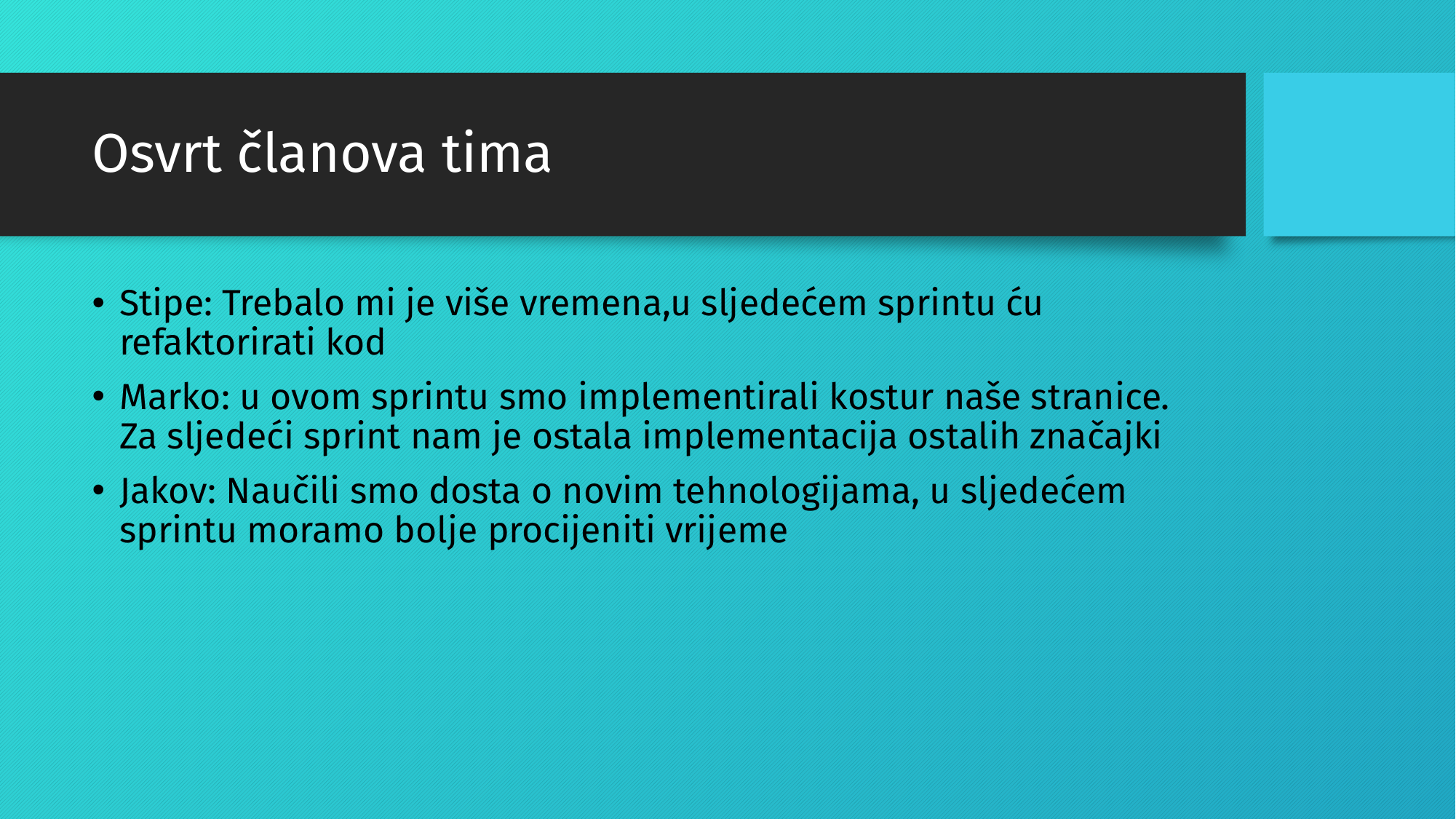

# Osvrt članova tima
Stipe: Trebalo mi je više vremena,u sljedećem sprintu ću refaktorirati kod
Marko: u ovom sprintu smo implementirali kostur naše stranice. Za sljedeći sprint nam je ostala implementacija ostalih značajki
Jakov: Naučili smo dosta o novim tehnologijama, u sljedećem sprintu moramo bolje procijeniti vrijeme